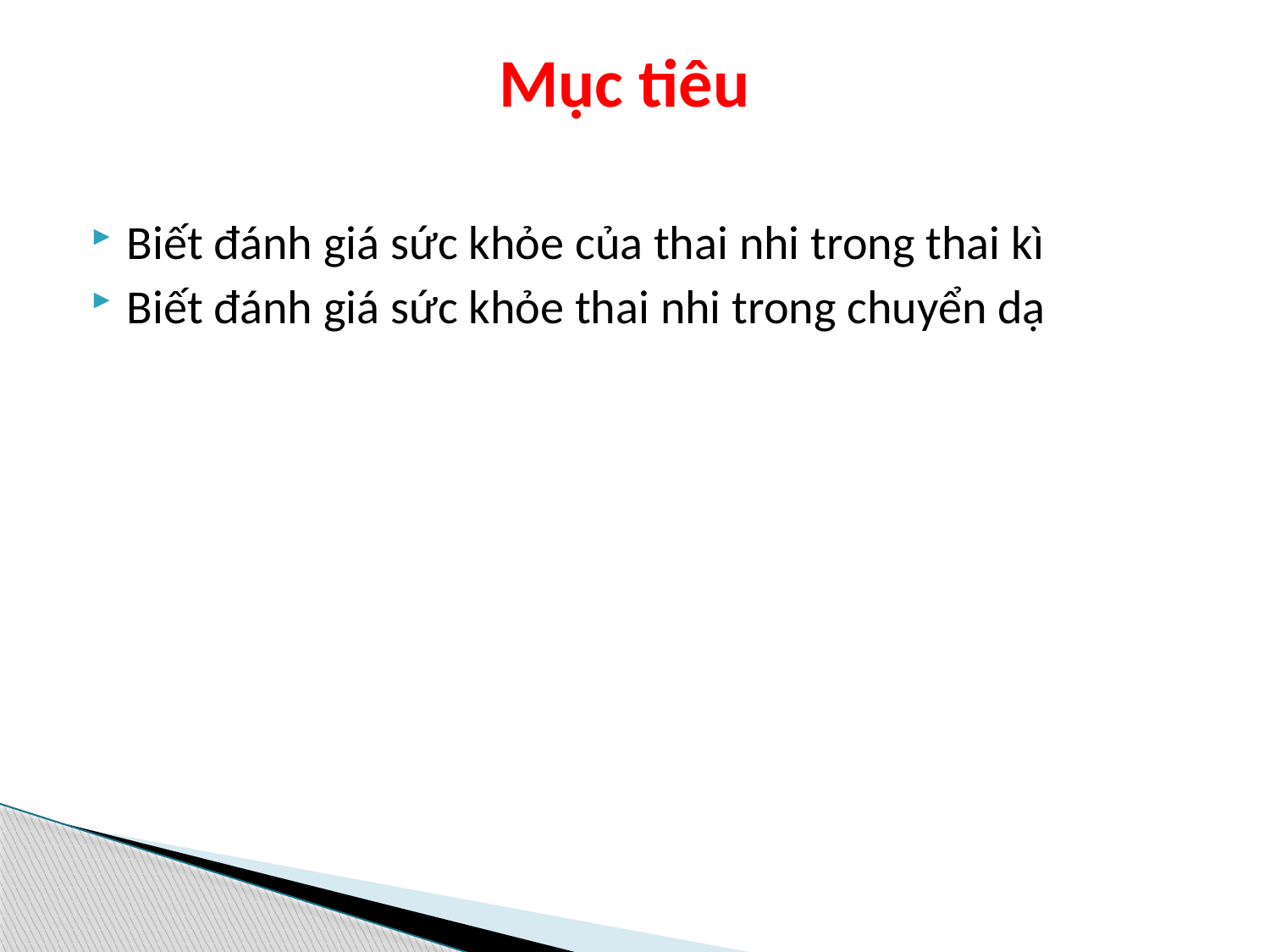

# Mục tiêu
Biết đánh giá sức khỏe của thai nhi trong thai kì
Biết đánh giá sức khỏe thai nhi trong chuyển dạ